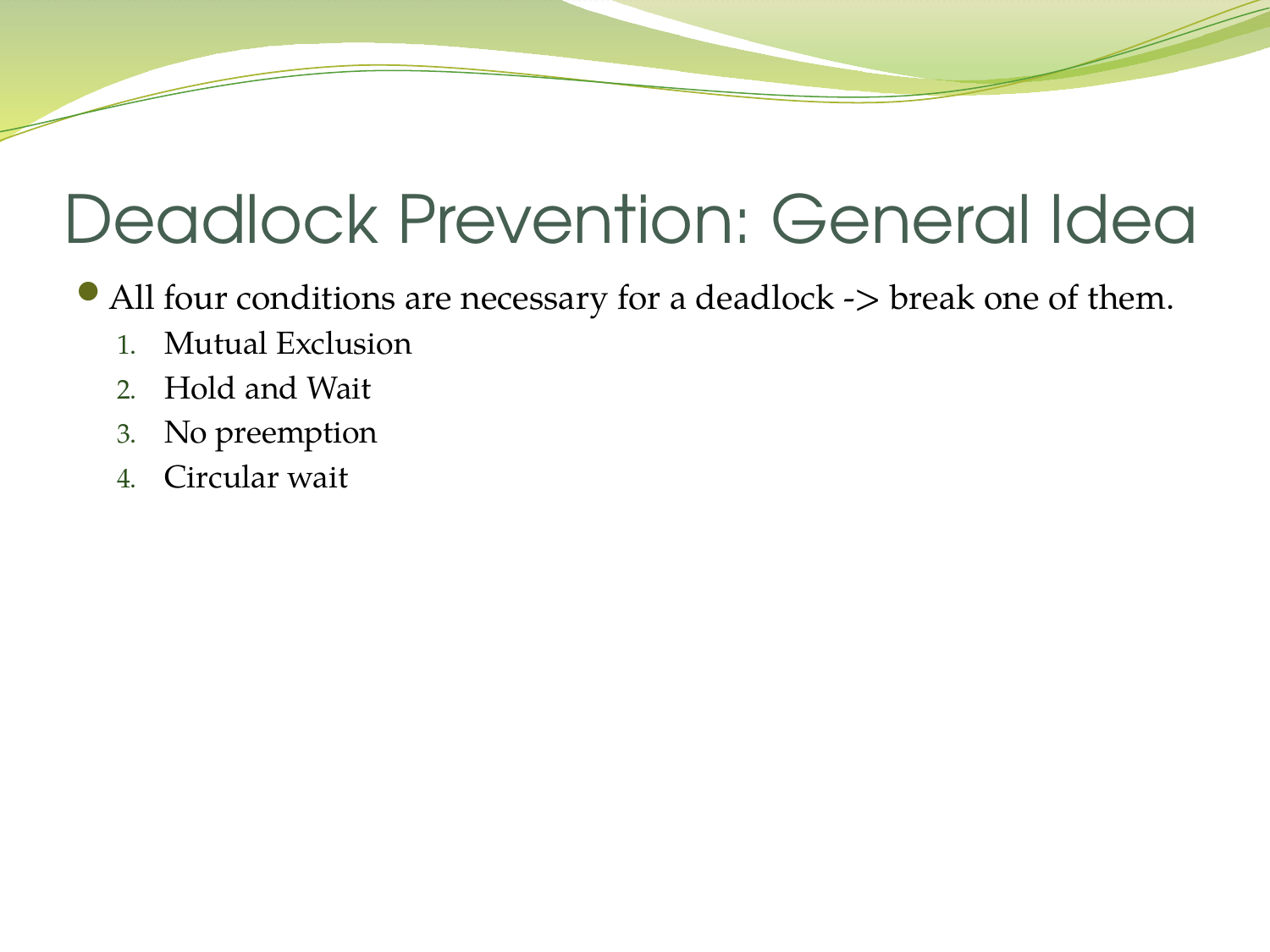

# Deadlock Prevention: General Idea
All four conditions are necessary for a deadlock -> break one of them.
Mutual Exclusion
Hold and Wait
No preemption
Circular wait